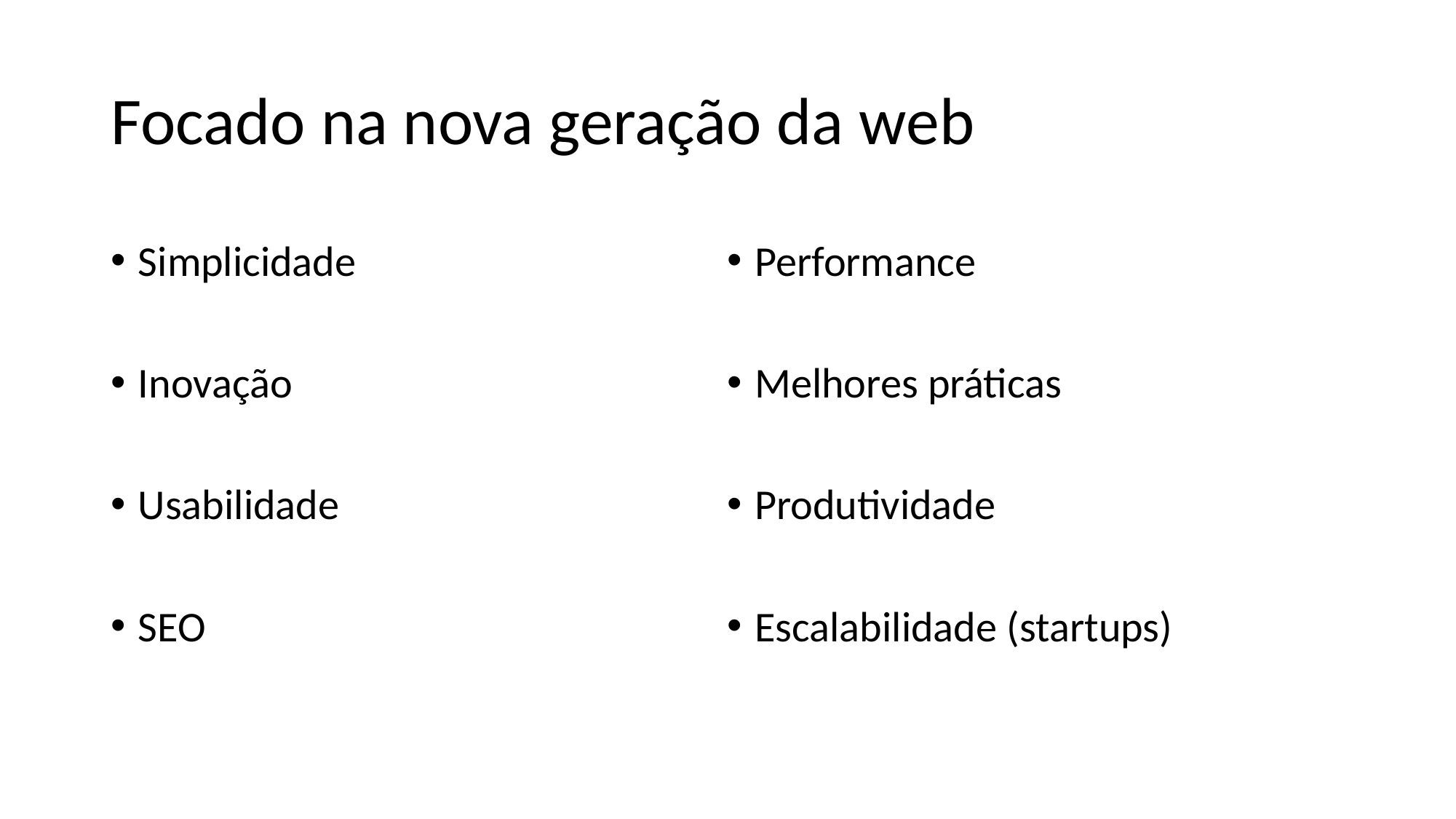

# Focado na nova geração da web
Simplicidade

Inovação

Usabilidade

SEO

Performance

Melhores práticas

Produtividade

Escalabilidade (startups)